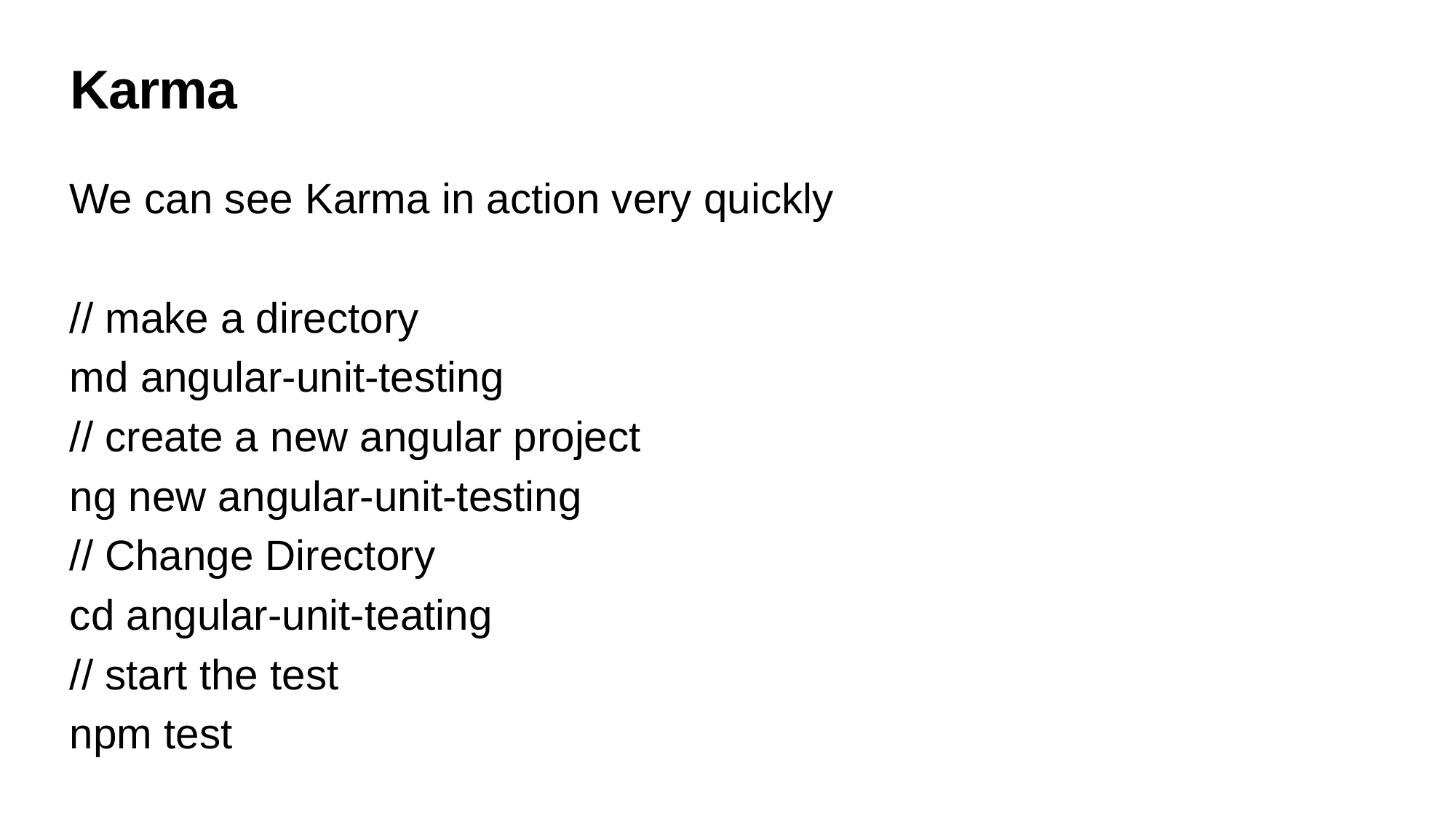

# Karma
We can see Karma in action very quickly

// make a directory
md angular-unit-testing
// create a new angular project
ng new angular-unit-testing
// Change Directory
cd angular-unit-teating
// start the test
npm test